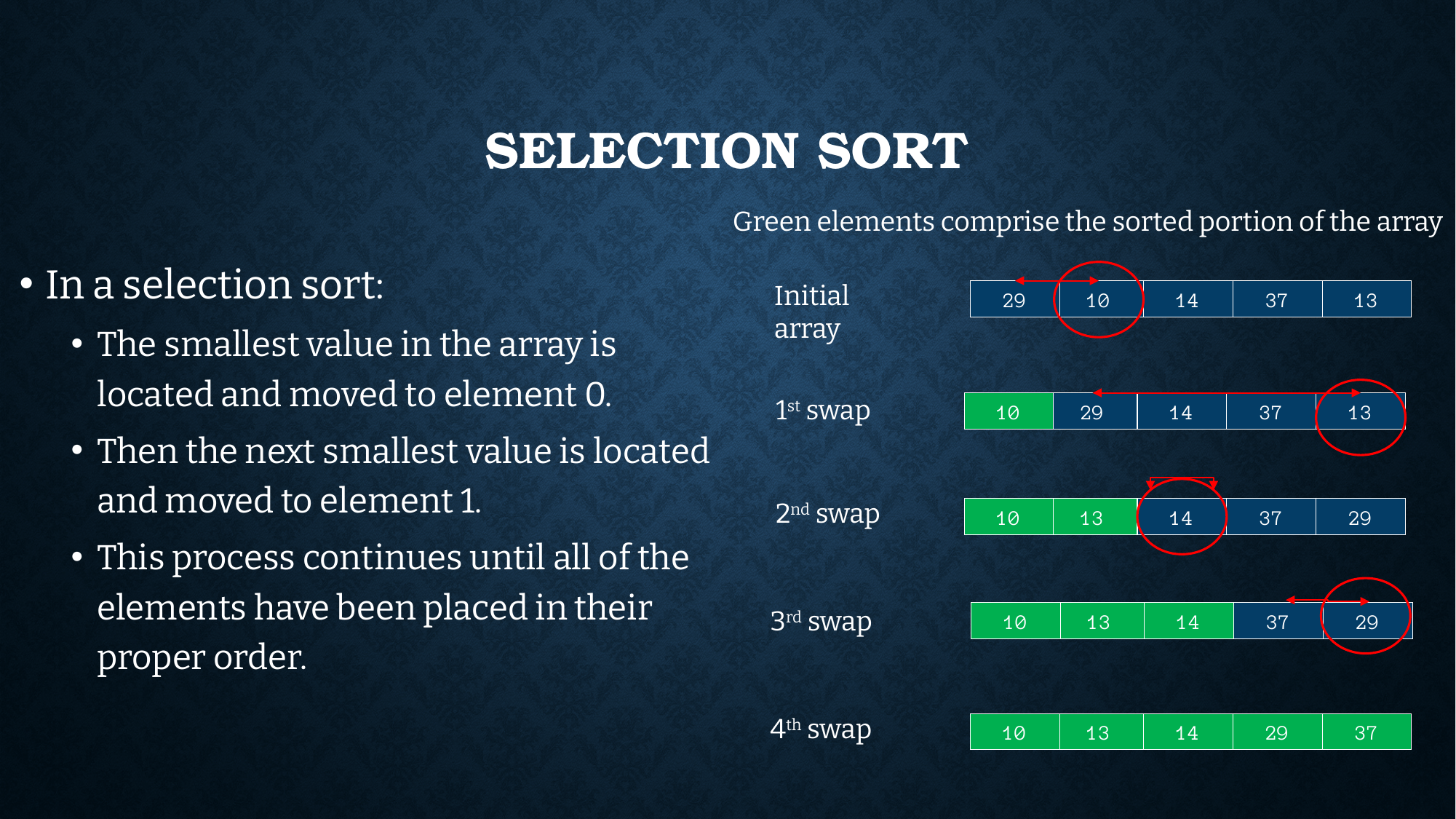

Selection Sort
Green elements comprise the sorted portion of the array
In a selection sort:
The smallest value in the array is located and moved to element 0.
Then the next smallest value is located and moved to element 1.
This process continues until all of the elements have been placed in their proper order.

Initial array
13
14
37
29
10

1st swap
13
14
37
10
29

2nd swap
29
14
37
10
13

3rd swap
29
14
37
10
13
4th swap
37
14
29
10
13